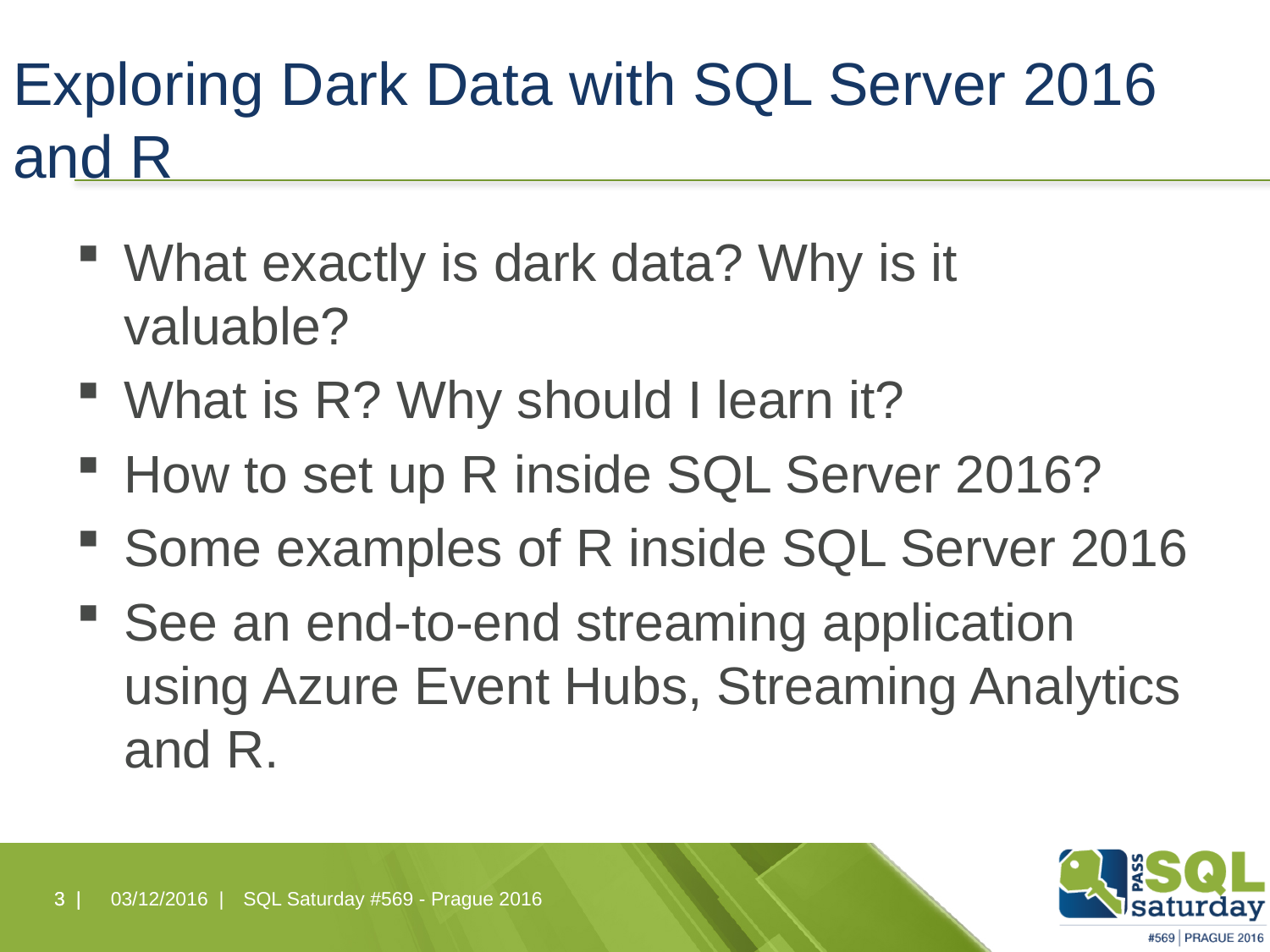

# Exploring Dark Data with SQL Server 2016 and R
What exactly is dark data? Why is it valuable?
What is R? Why should I learn it?
How to set up R inside SQL Server 2016?
Some examples of R inside SQL Server 2016
See an end-to-end streaming application using Azure Event Hubs, Streaming Analytics and R.
3  |
3  |
03/12/2016  |
SQL Saturday #569 - Prague 2016